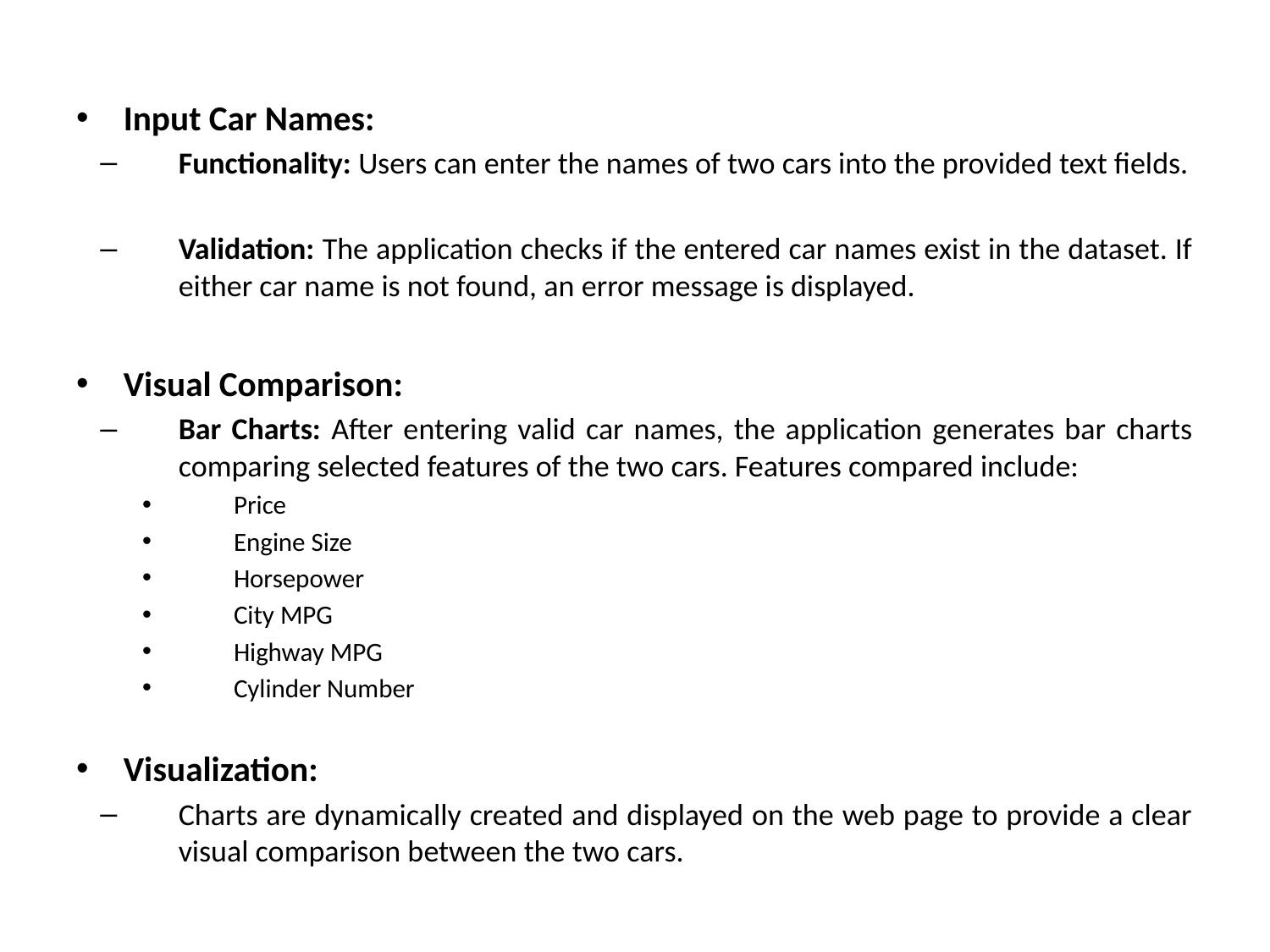

Input Car Names:
Functionality: Users can enter the names of two cars into the provided text fields.

Validation: The application checks if the entered car names exist in the dataset. If either car name is not found, an error message is displayed.

Visual Comparison:
Bar Charts: After entering valid car names, the application generates bar charts comparing selected features of the two cars. Features compared include:
Price
Engine Size
Horsepower
City MPG
Highway MPG
Cylinder Number

Visualization:
Charts are dynamically created and displayed on the web page to provide a clear visual comparison between the two cars.